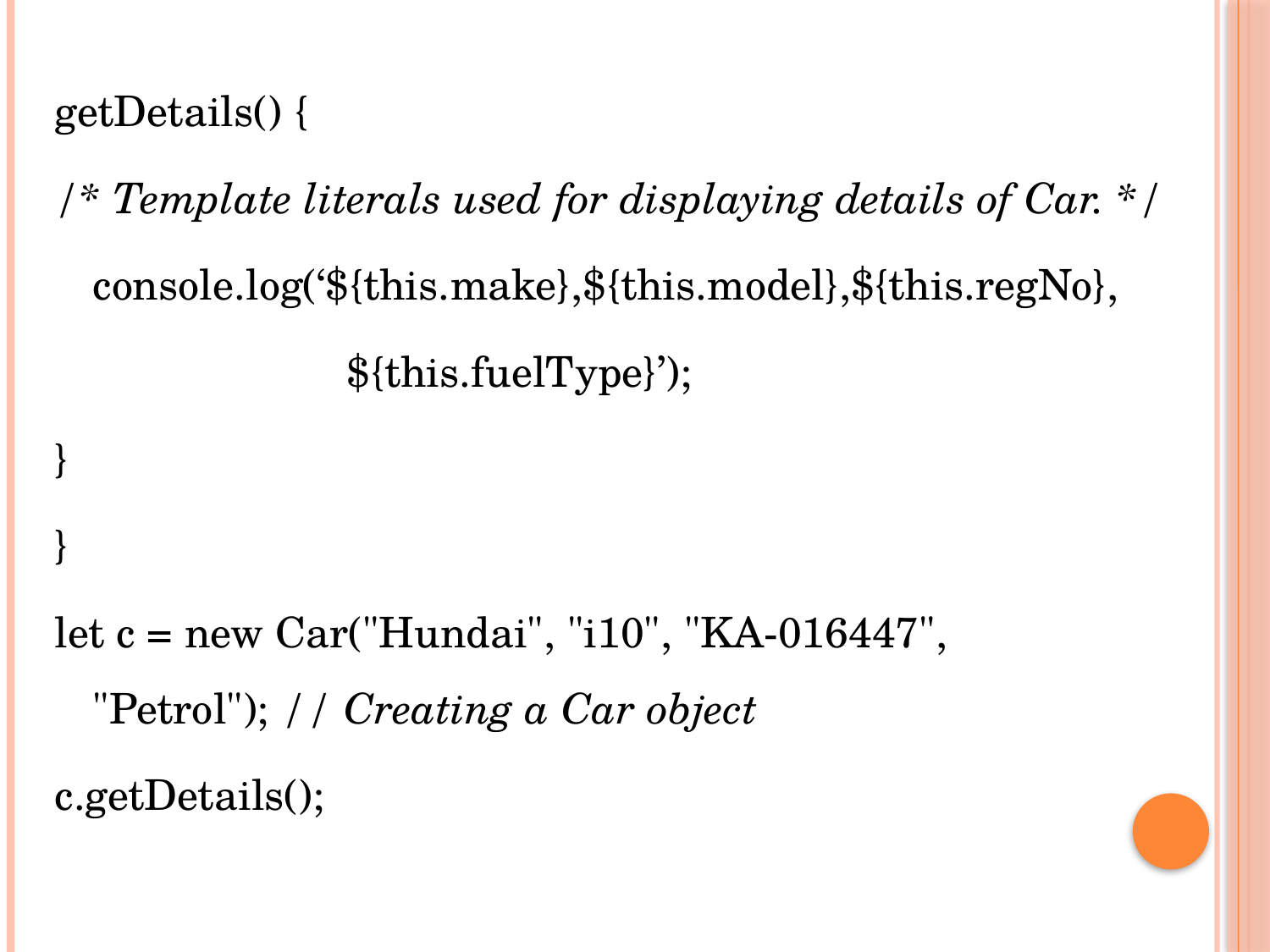

getDetails() {
/* Template literals used for displaying details of Car. */
	console.log(‘${this.make},${this.model},${this.regNo},
			${this.fuelType}’);
}
}
let c = new Car("Hundai", "i10", "KA-016447", "Petrol"); // Creating a Car object
c.getDetails();